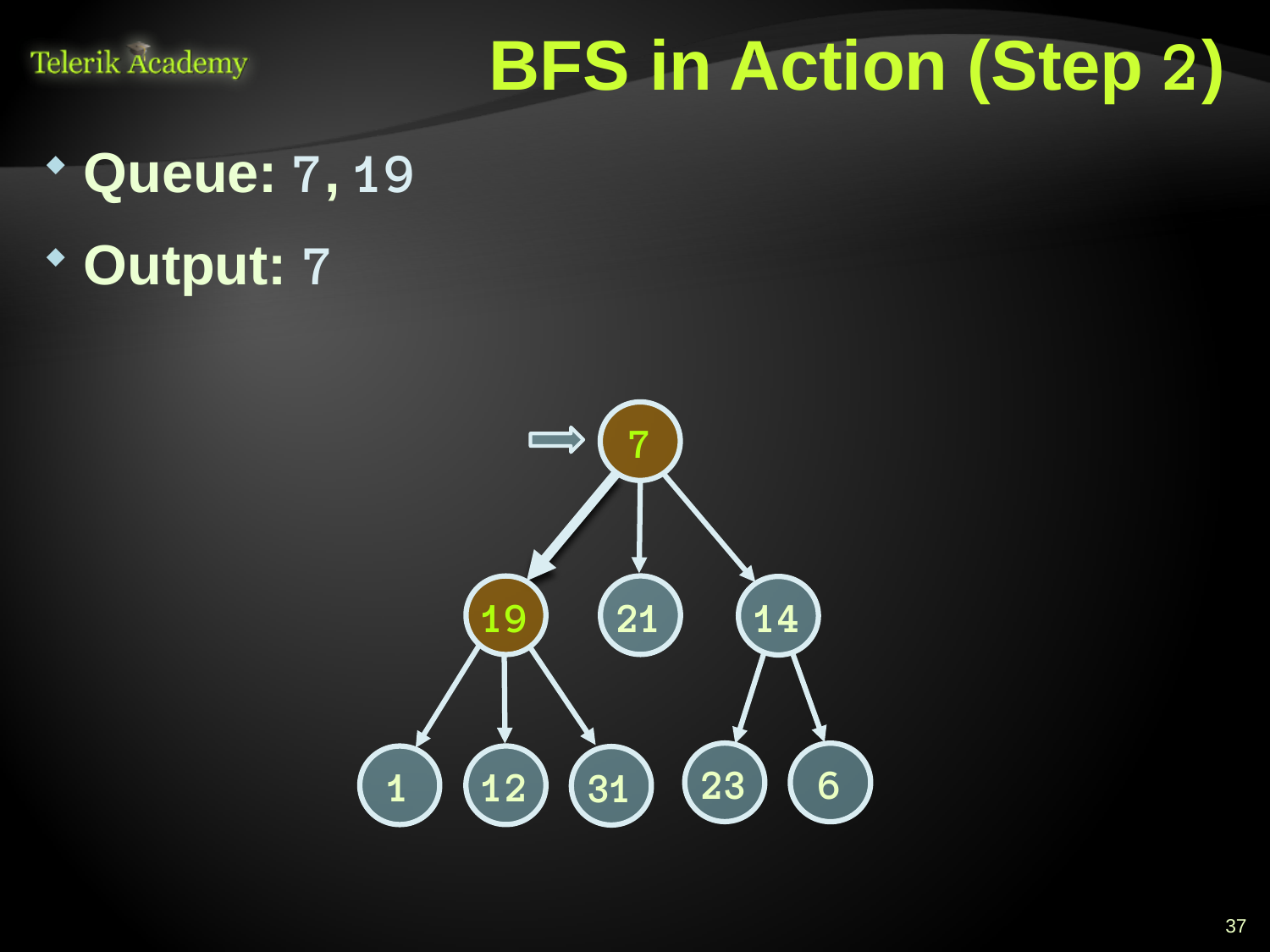

# BFS in Action (Step 2)
Queue: 7, 19
Output: 7
7

21
19
14

23
6
12
1
31

37